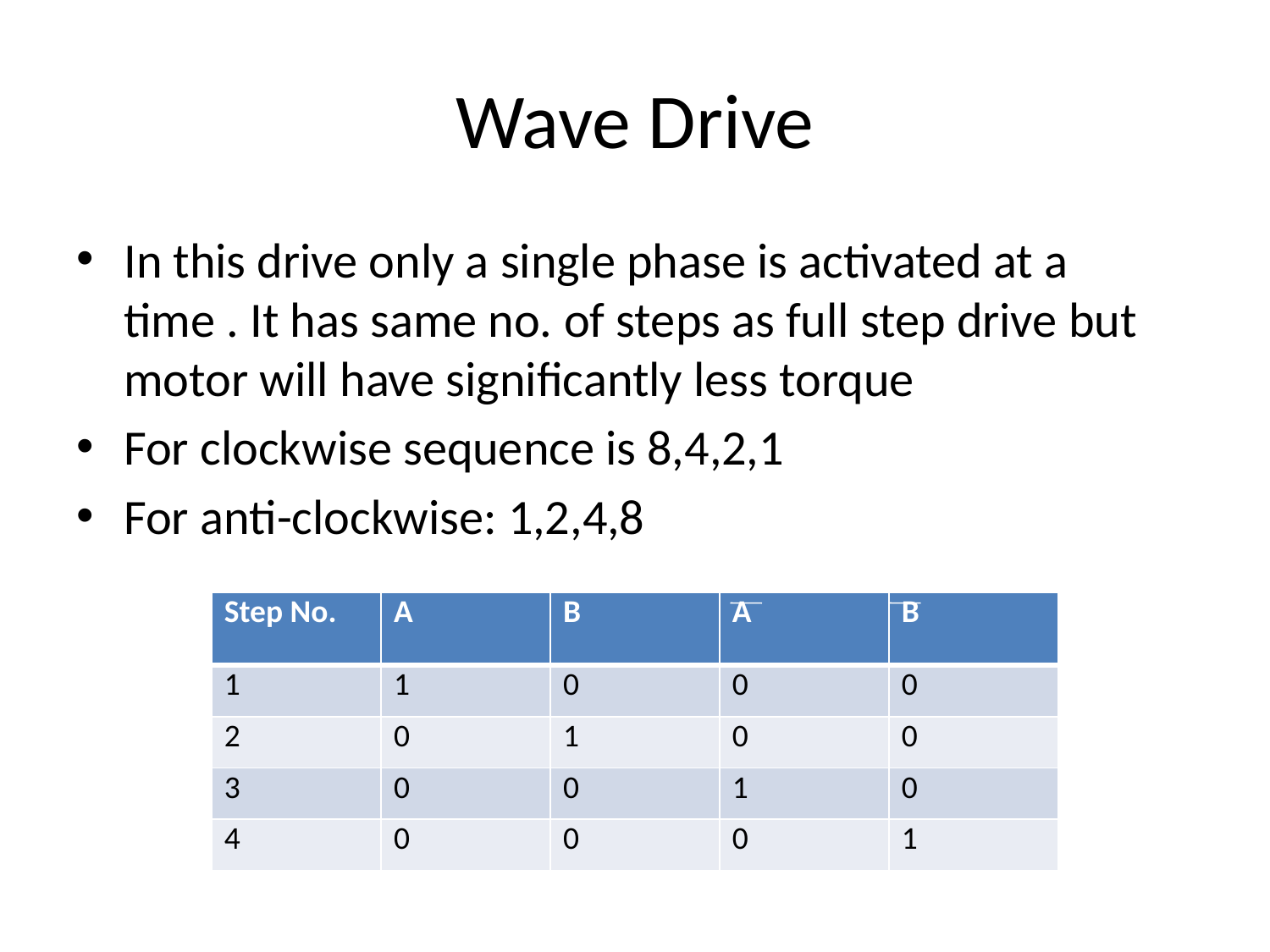

# Wave Drive
In this drive only a single phase is activated at a time . It has same no. of steps as full step drive but motor will have significantly less torque
For clockwise sequence is 8,4,2,1
For anti-clockwise: 1,2,4,8

| Step No. | A | B | A | B |
| --- | --- | --- | --- | --- |
| 1 | 1 | 0 | 0 | 0 |
| 2 | 0 | 1 | 0 | 0 |
| 3 | 0 | 0 | 1 | 0 |
| 4 | 0 | 0 | 0 | 1 |